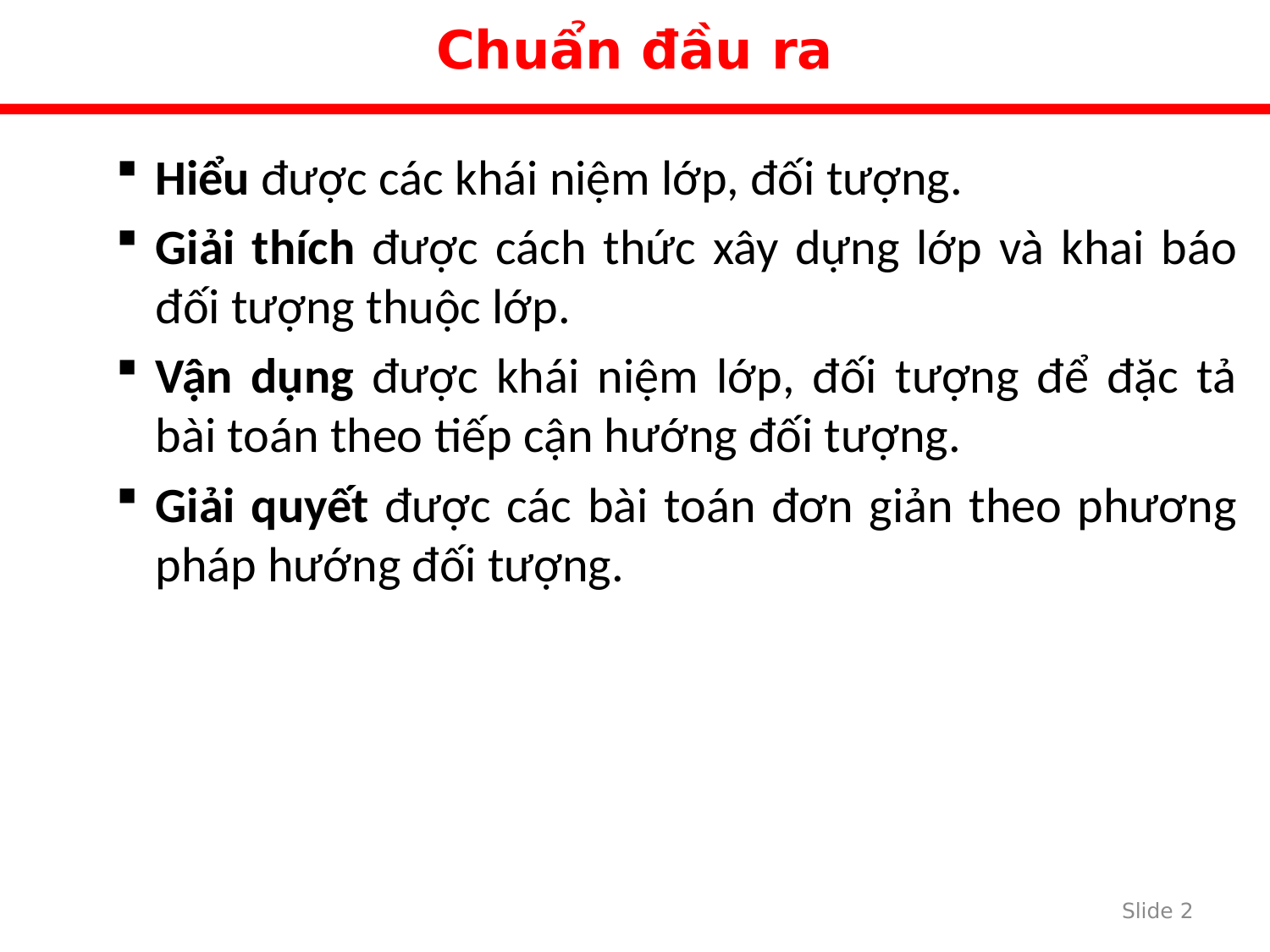

Chuẩn đầu ra

Hiểu được các khái niệm lớp, đối tượng.
Giải thích được cách thức xây dựng lớp và khai báo đối tượng thuộc lớp.
Vận dụng được khái niệm lớp, đối tượng để đặc tả bài toán theo tiếp cận hướng đối tượng.
Giải quyết được các bài toán đơn giản theo phương pháp hướng đối tượng.

Slide 2